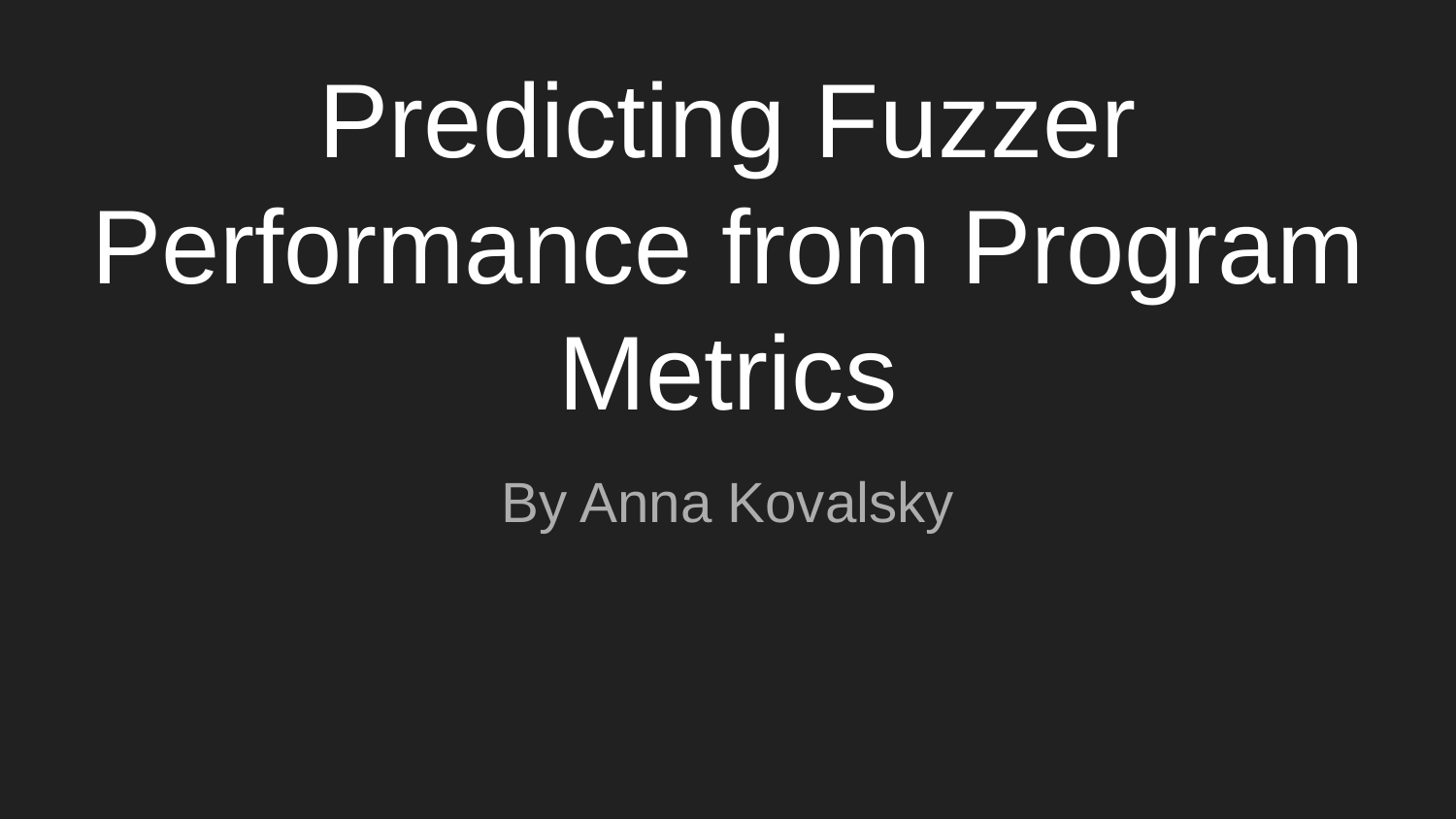

# Predicting Fuzzer Performance from Program Metrics
By Anna Kovalsky